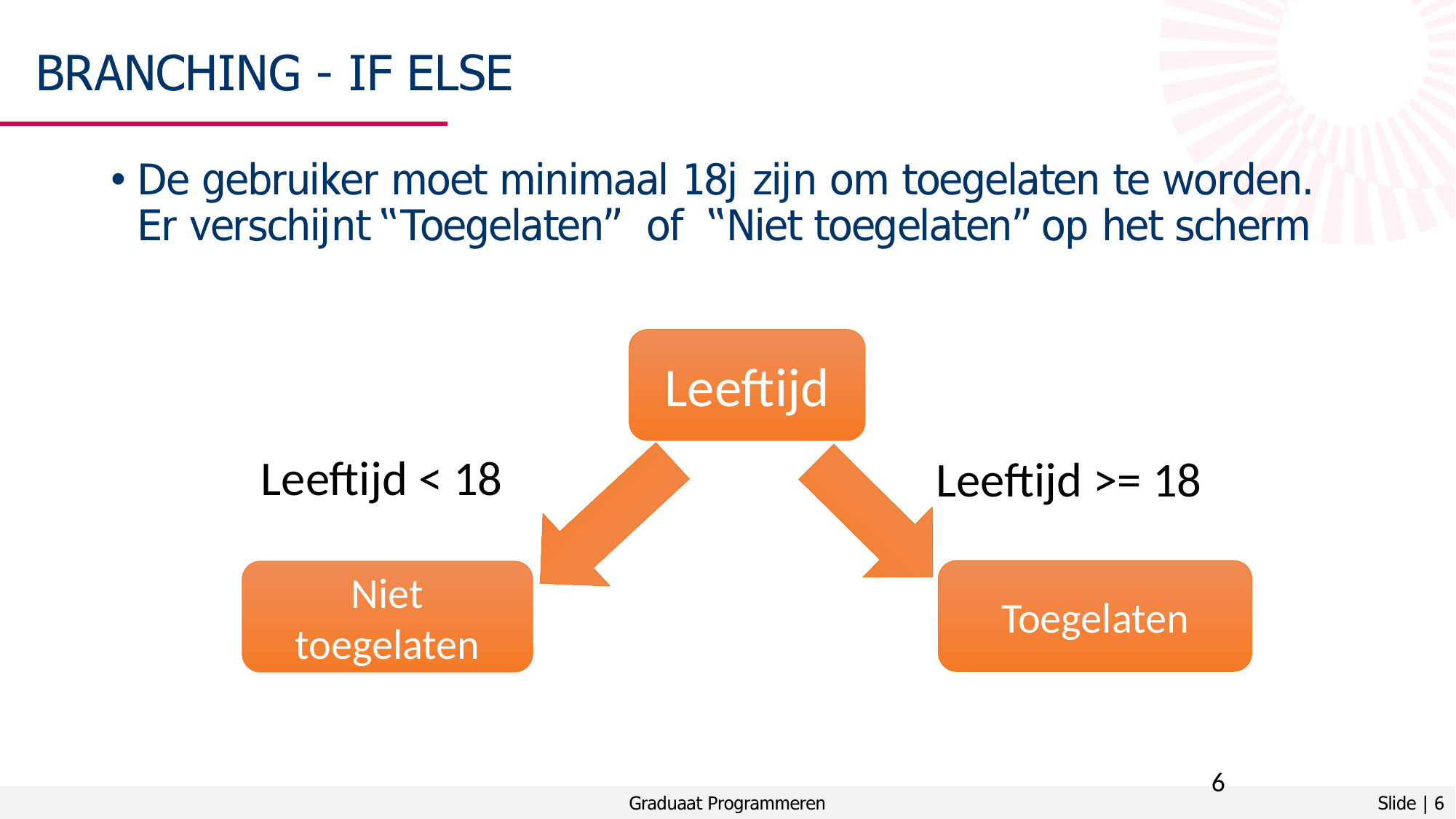

# Branching - if else
De gebruiker moet minimaal 18j zijn om toegelaten te worden.  Er verschijnt “Toegelaten”  of  “Niet toegelaten” op het scherm

Leeftijd
Leeftijd < 18
Leeftijd >= 18

Toegelaten
Niet toegelaten
6